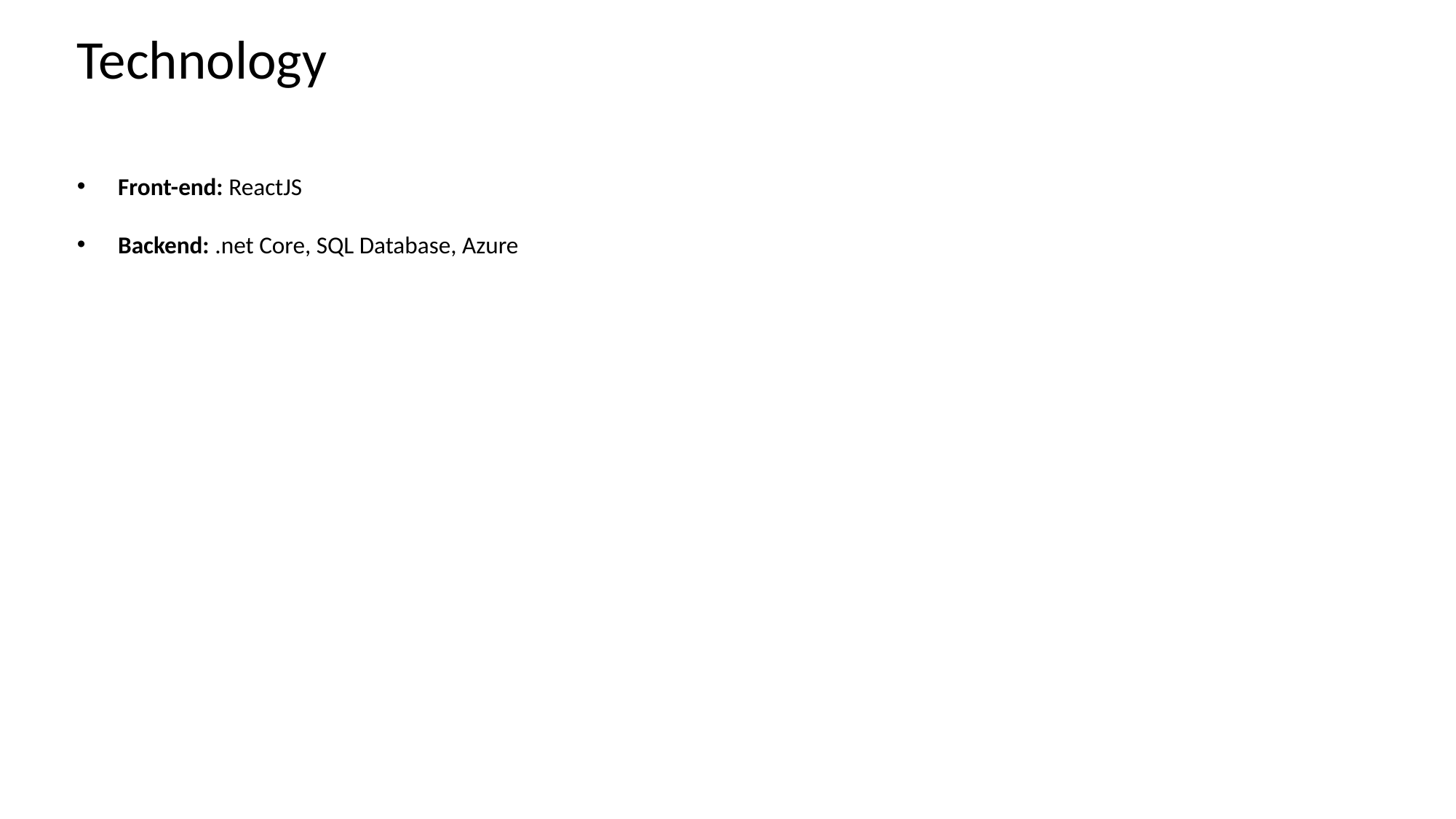

Technology
Front-end: ReactJS

Backend: .net Core, SQL Database, Azure